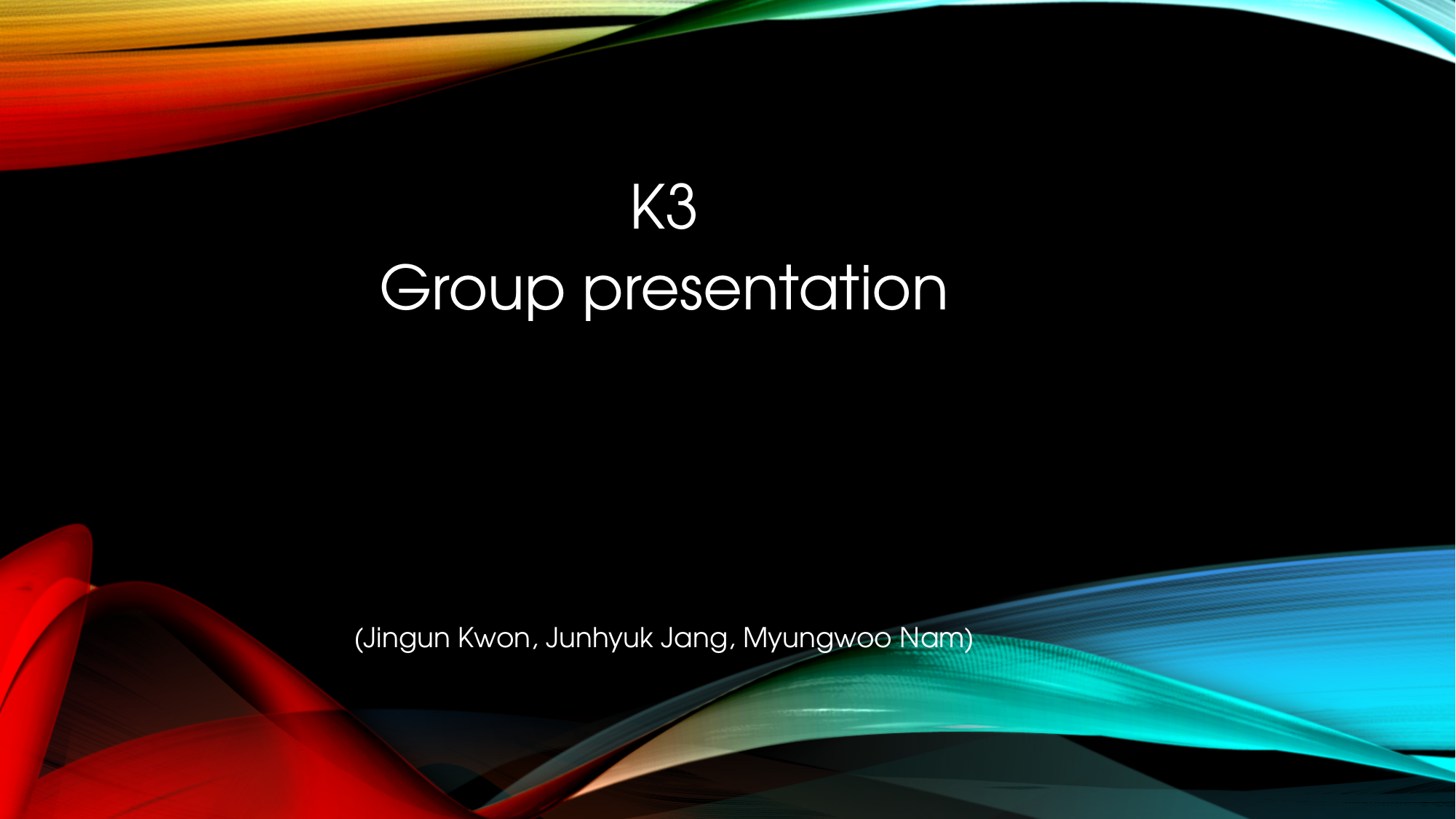

K3
Group presentation

(Jingun Kwon, Junhyuk Jang, Myungwoo Nam)